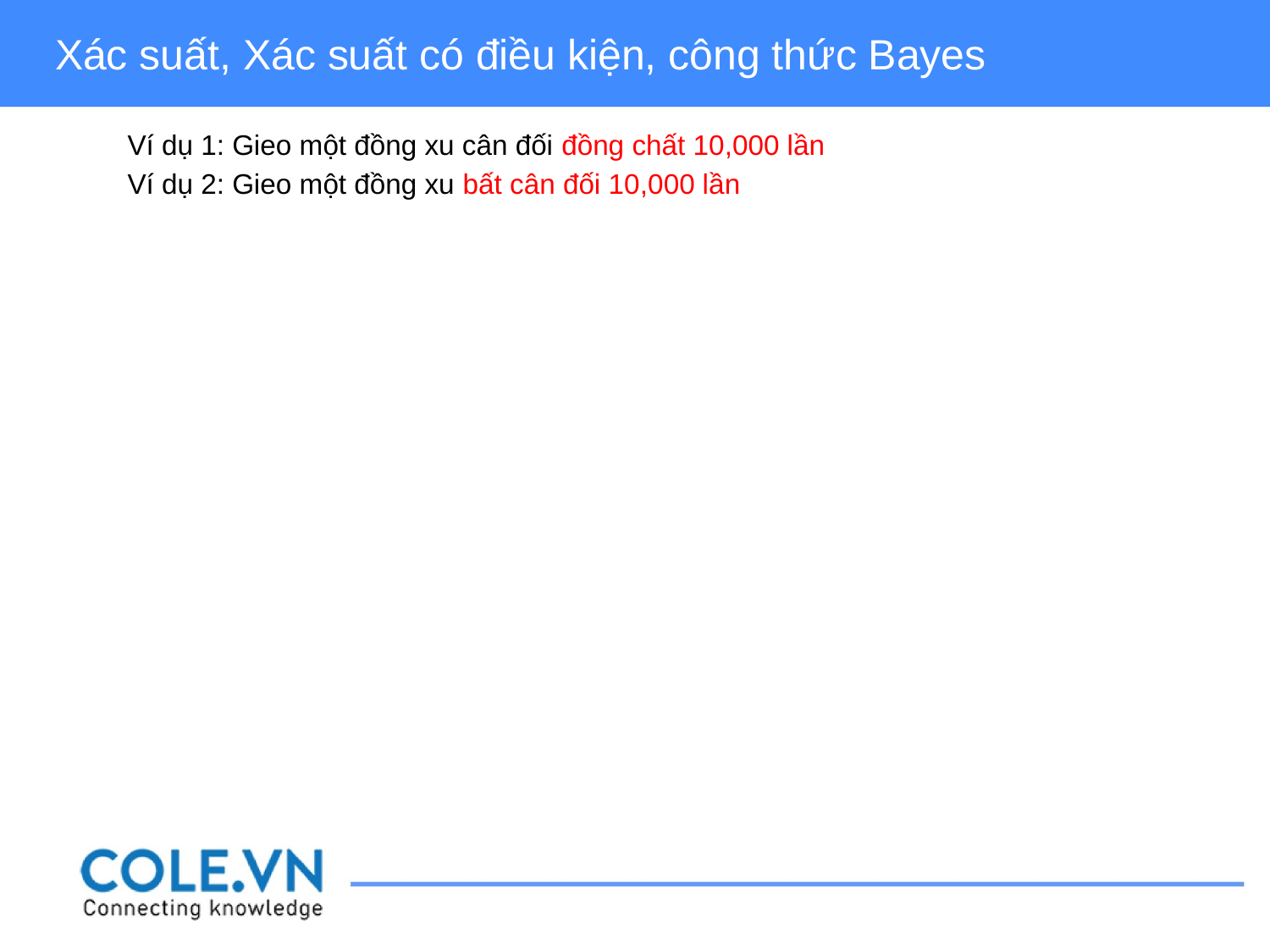

Xác suất, Xác suất có điều kiện, công thức Bayes
Ví dụ 1: Gieo một đồng xu cân đối đồng chất 10,000 lần
Ví dụ 2: Gieo một đồng xu bất cân đối 10,000 lần